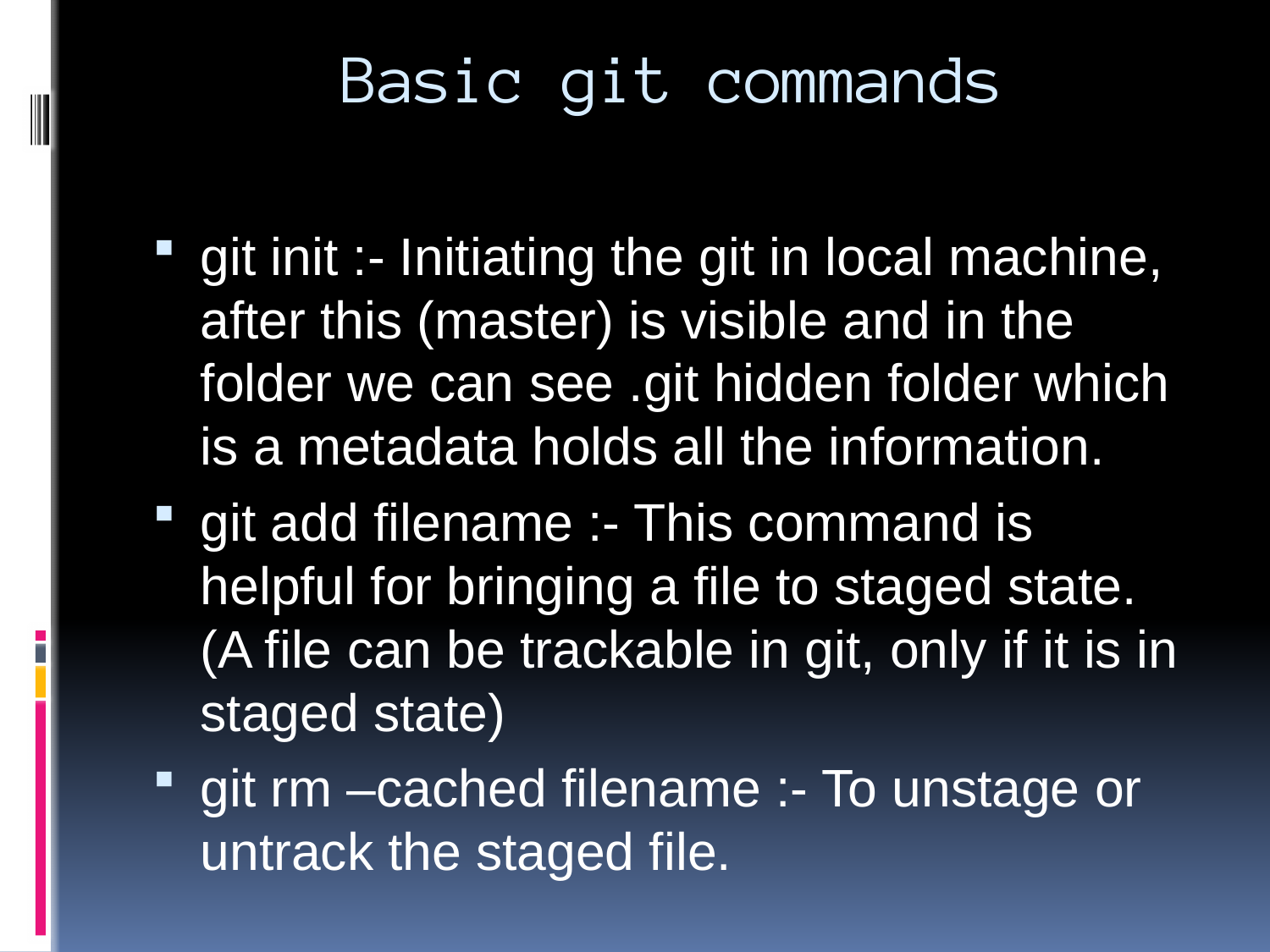

# Basic git commands
git init :- Initiating the git in local machine, after this (master) is visible and in the folder we can see .git hidden folder which is a metadata holds all the information.
git add filename :- This command is helpful for bringing a file to staged state. (A file can be trackable in git, only if it is in staged state)
git rm –cached filename :- To unstage or untrack the staged file.